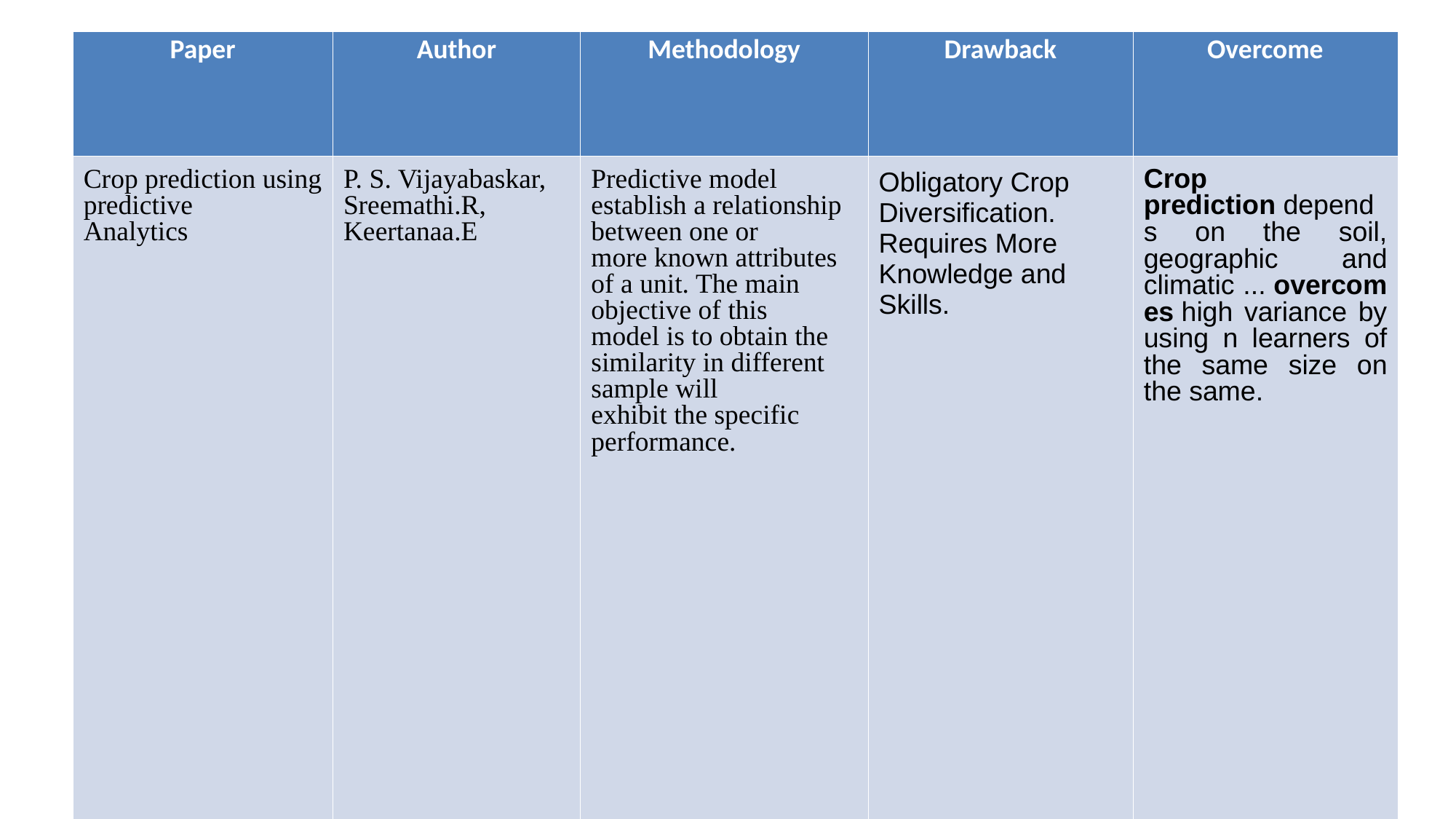

| Paper | Author | Methodology | Drawback | Overcome |
| --- | --- | --- | --- | --- |
| Crop prediction using predictive Analytics | P. S. Vijayabaskar, Sreemathi.R, Keertanaa.E | Predictive model establish a relationship between one or more known attributes of a unit. The main objective of this model is to obtain the similarity in different sample will exhibit the specific performance. | Obligatory Crop Diversification. Requires More Knowledge and Skills. | Crop prediction depends on the soil, geographic and climatic ... overcomes high variance by using n learners of the same size on the same. |